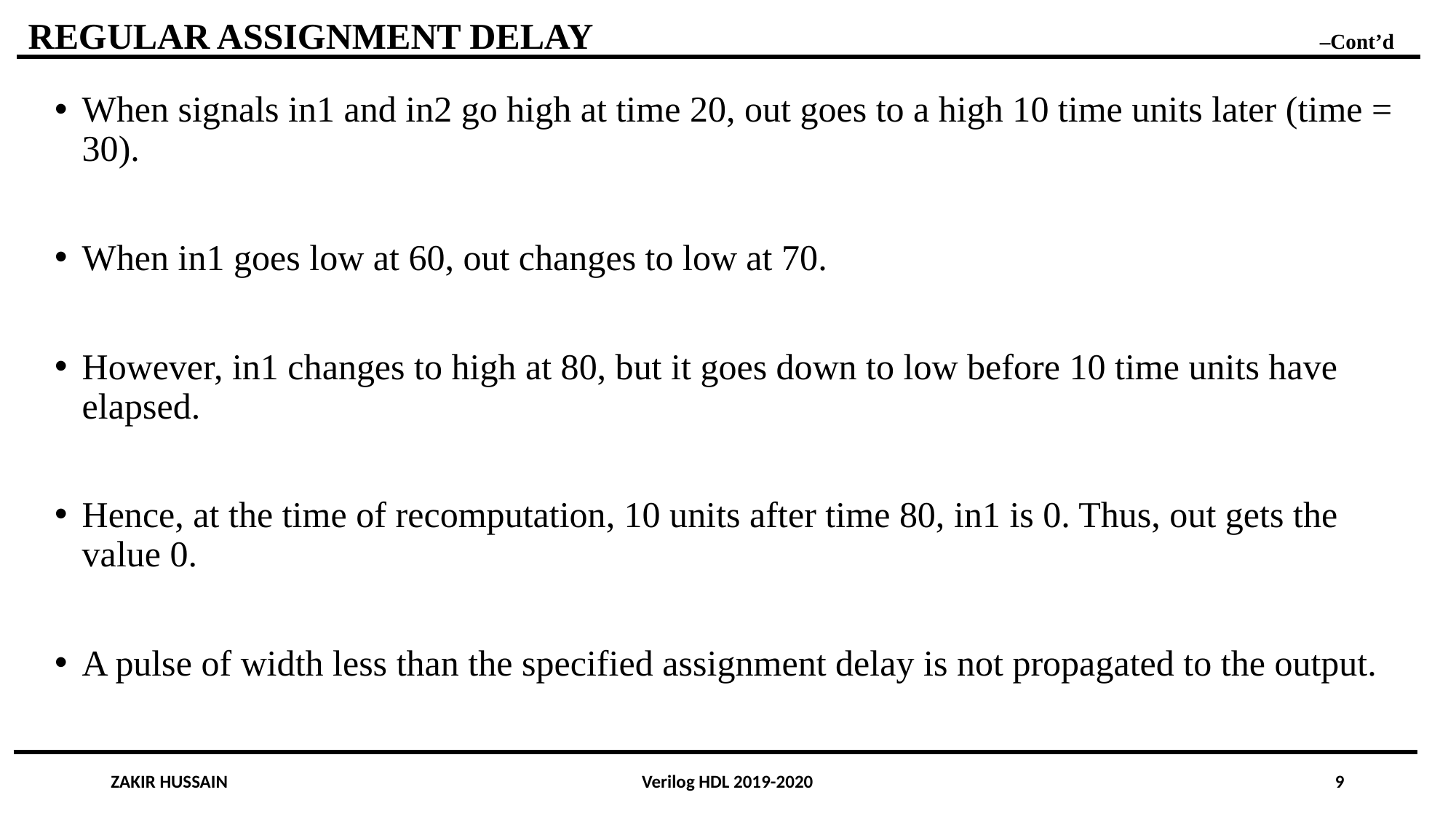

# REGULAR ASSIGNMENT DELAY                                                                                –Cont’d
When signals in1 and in2 go high at time 20, out goes to a high 10 time units later (time = 30).

When in1 goes low at 60, out changes to low at 70.

However, in1 changes to high at 80, but it goes down to low before 10 time units have elapsed.

Hence, at the time of recomputation, 10 units after time 80, in1 is 0. Thus, out gets the value 0.

A pulse of width less than the specified assignment delay is not propagated to the output.
ZAKIR HUSSAIN
Verilog HDL 2019-2020
9